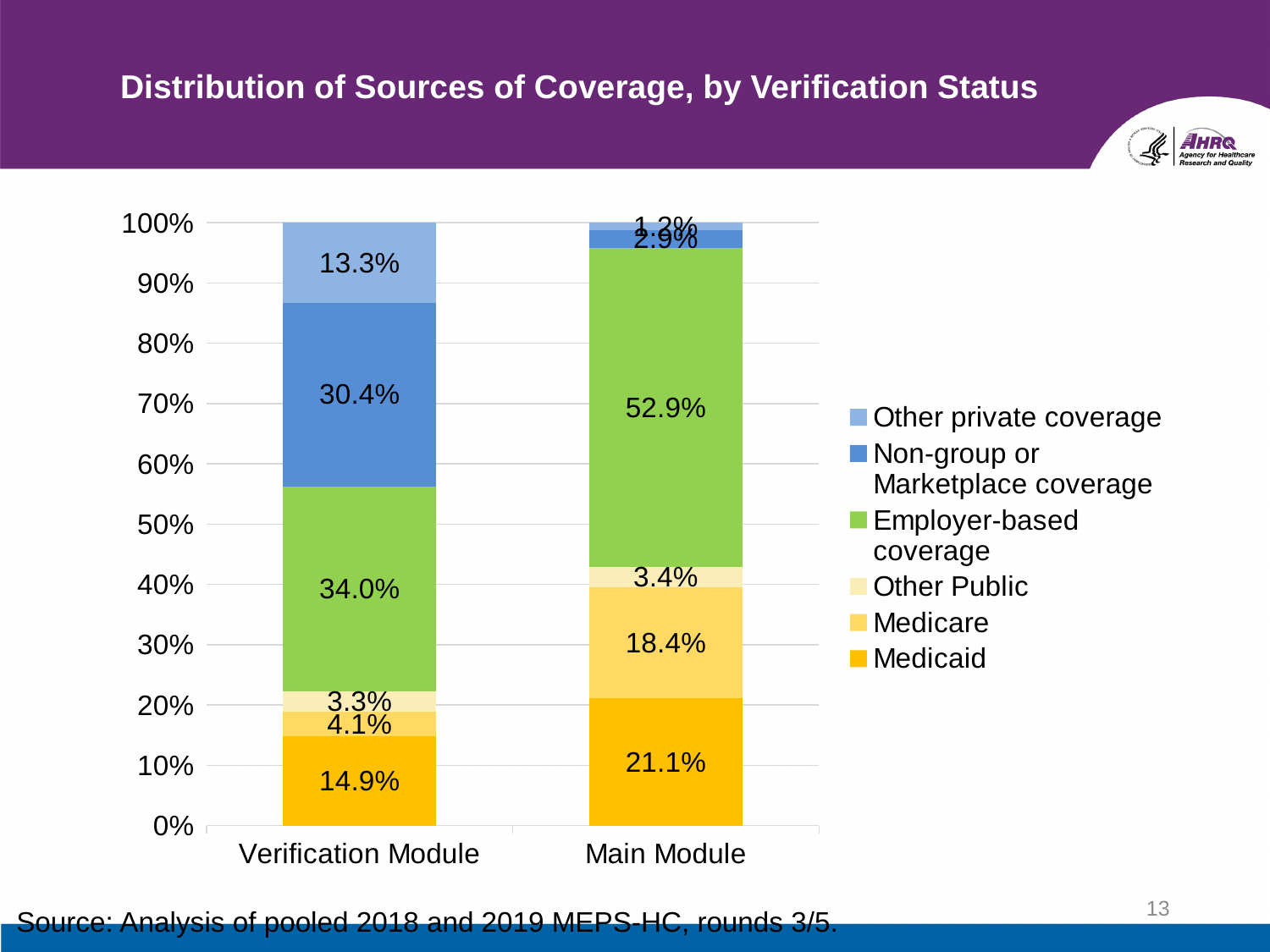

# Distribution of Sources of Coverage, by Verification Status

### Chart

| Category | Medicaid | Medicare | Other Public | Employer-based coverage | Non-group or Marketplace coverage | Other private coverage |
|---|---|---|---|---|---|---|
| Verification Module | 0.1485267852770291 | 0.04085596352578013 | 0.03323816693512501 | 0.3402637995724671 | 0.30446450191666974 | 0.13265078277292885 |
| Main Module | 0.21095293074740945 | 0.18396824565474718 | 0.034077230528264654 | 0.5294575614725262 | 0.02944443754420467 | 0.01209959405284813 |
13
Source: Analysis of pooled 2018 and 2019 MEPS-HC, rounds 3/5.